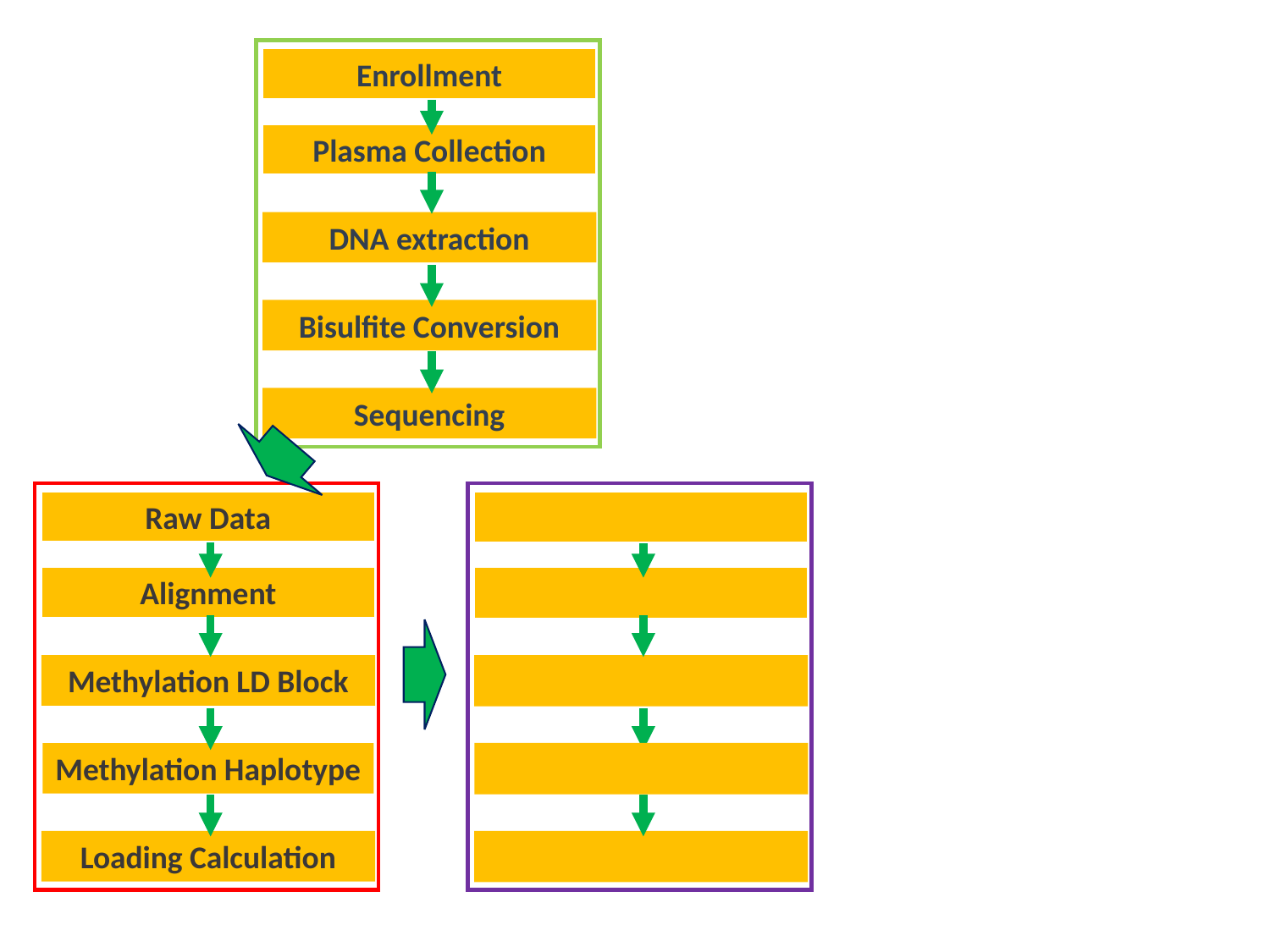

Enrollment
Plasma Collection
DNA extraction
Bisulfite Conversion
Sequencing

Raw Data

Alignment

Methylation LD Block

Methylation Haplotype
Loading Calculation